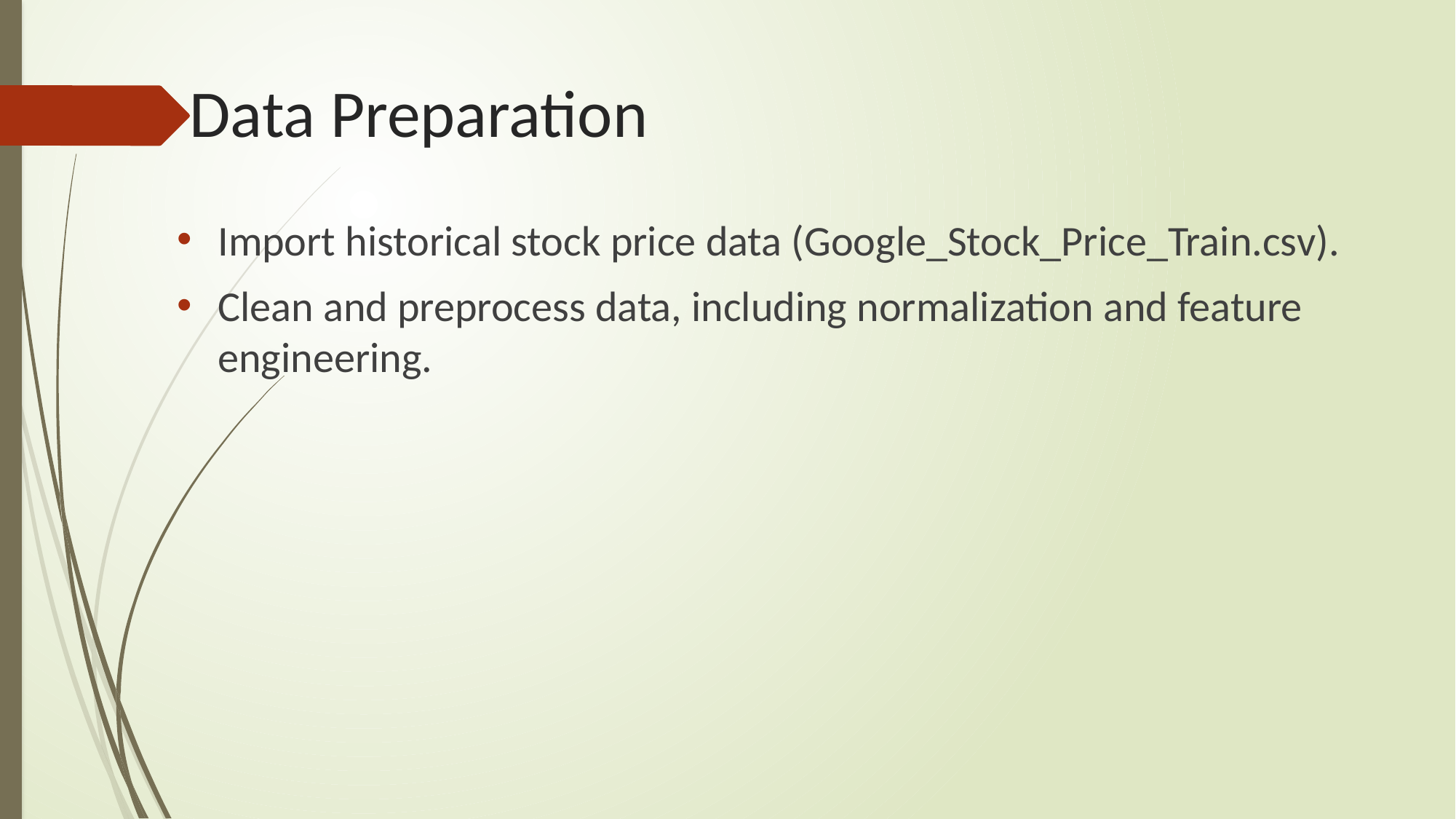

# Data Preparation
Import historical stock price data (Google_Stock_Price_Train.csv).
Clean and preprocess data, including normalization and feature engineering.